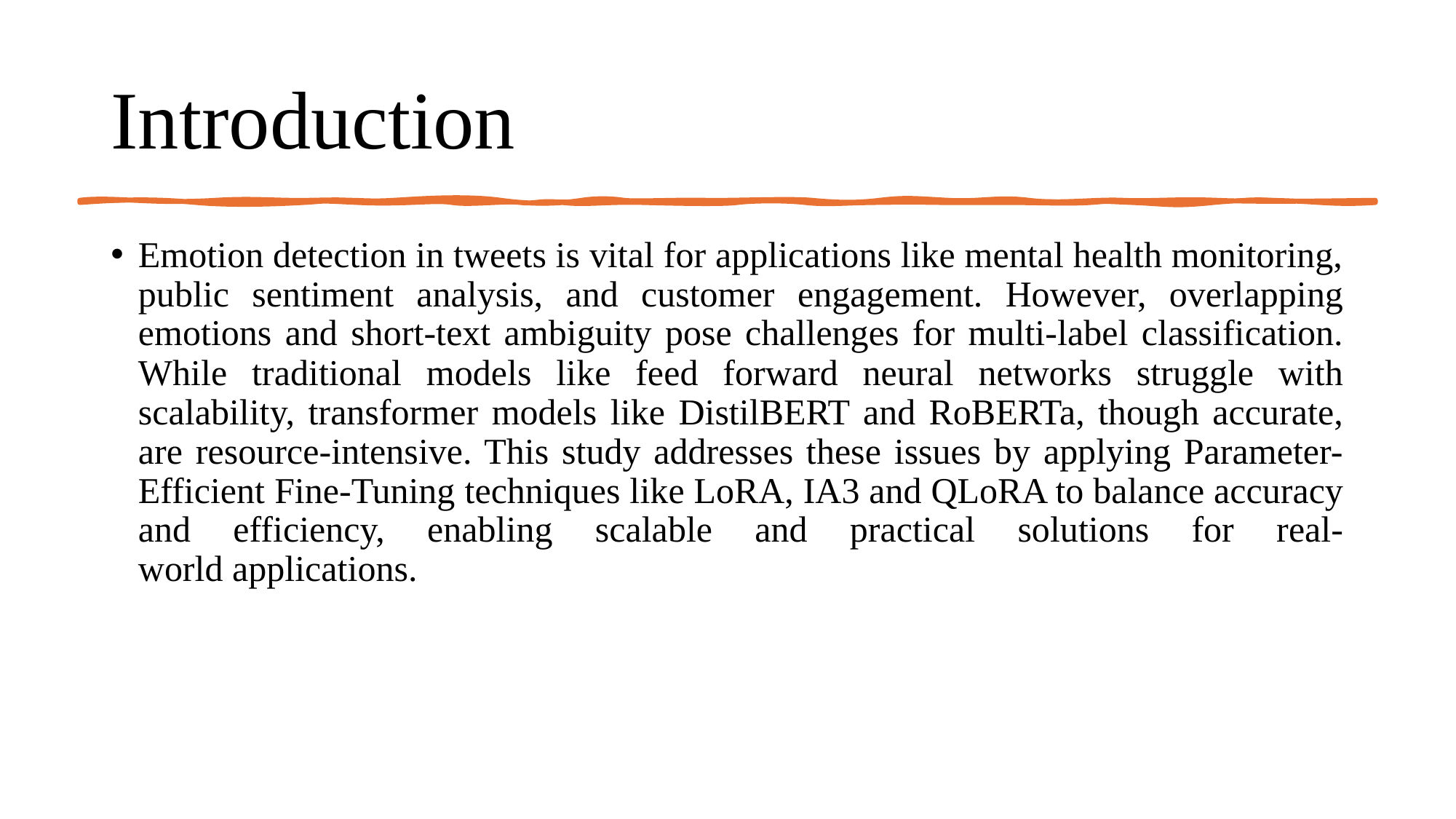

# Introduction

Emotion detection in tweets is vital for applications like mental health monitoring, public sentiment analysis, and customer engagement. However, overlapping emotions and short-text ambiguity pose challenges for multi-label classification. While traditional models like feed forward neural networks struggle with scalability, transformer models like DistilBERT and RoBERTa, though accurate, are resource-intensive. This study addresses these issues by applying Parameter-Efficient Fine-Tuning techniques like LoRA, IA3 and QLoRA to balance accuracy and efficiency, enabling scalable and practical solutions for real-world applications.